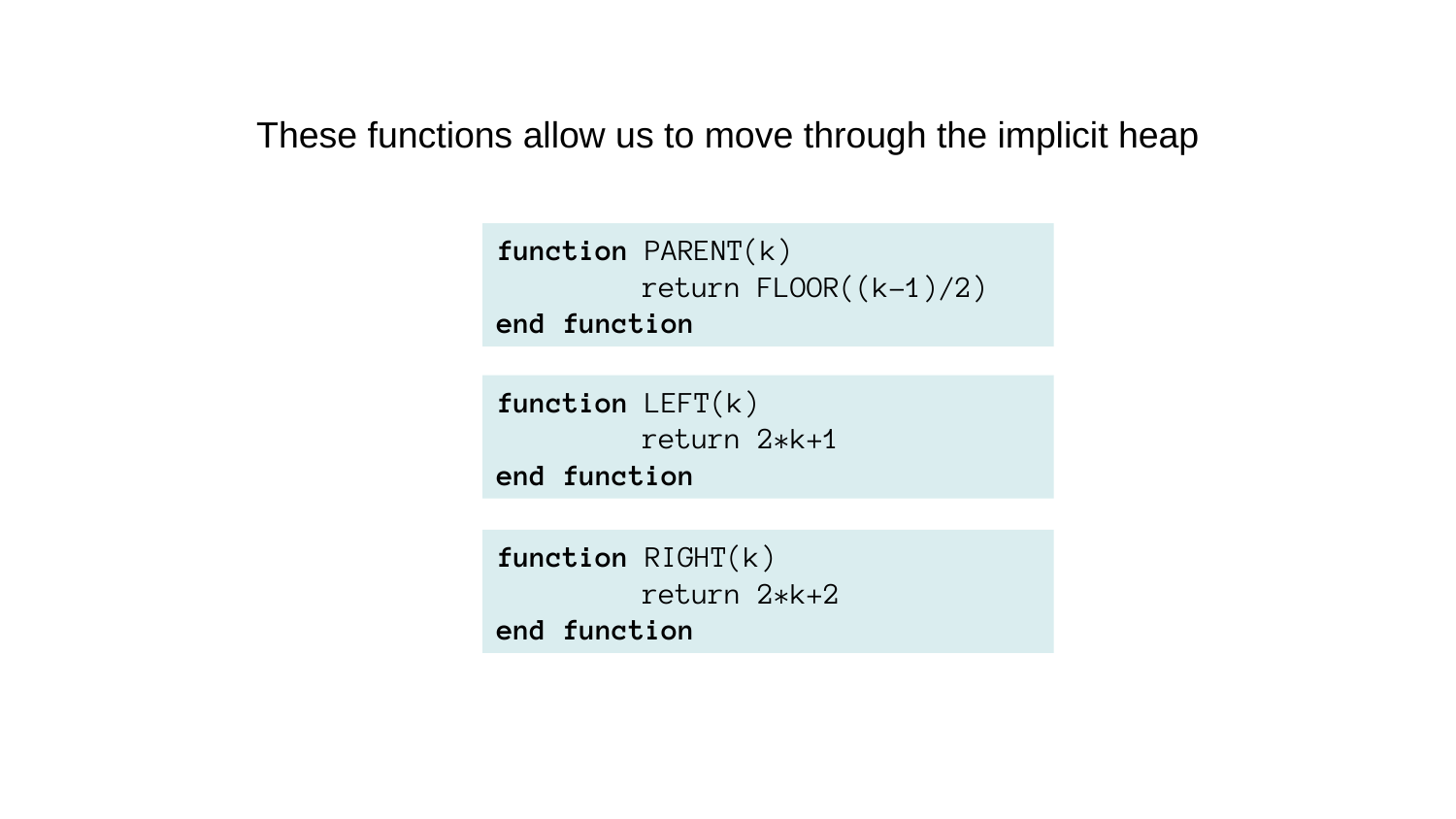

These functions allow us to move through the implicit heap
function PARENT(k)
	return FLOOR((k-1)/2)
end function
function LEFT(k)
	return 2*k+1
end function
function RIGHT(k)
	return 2*k+2
end function